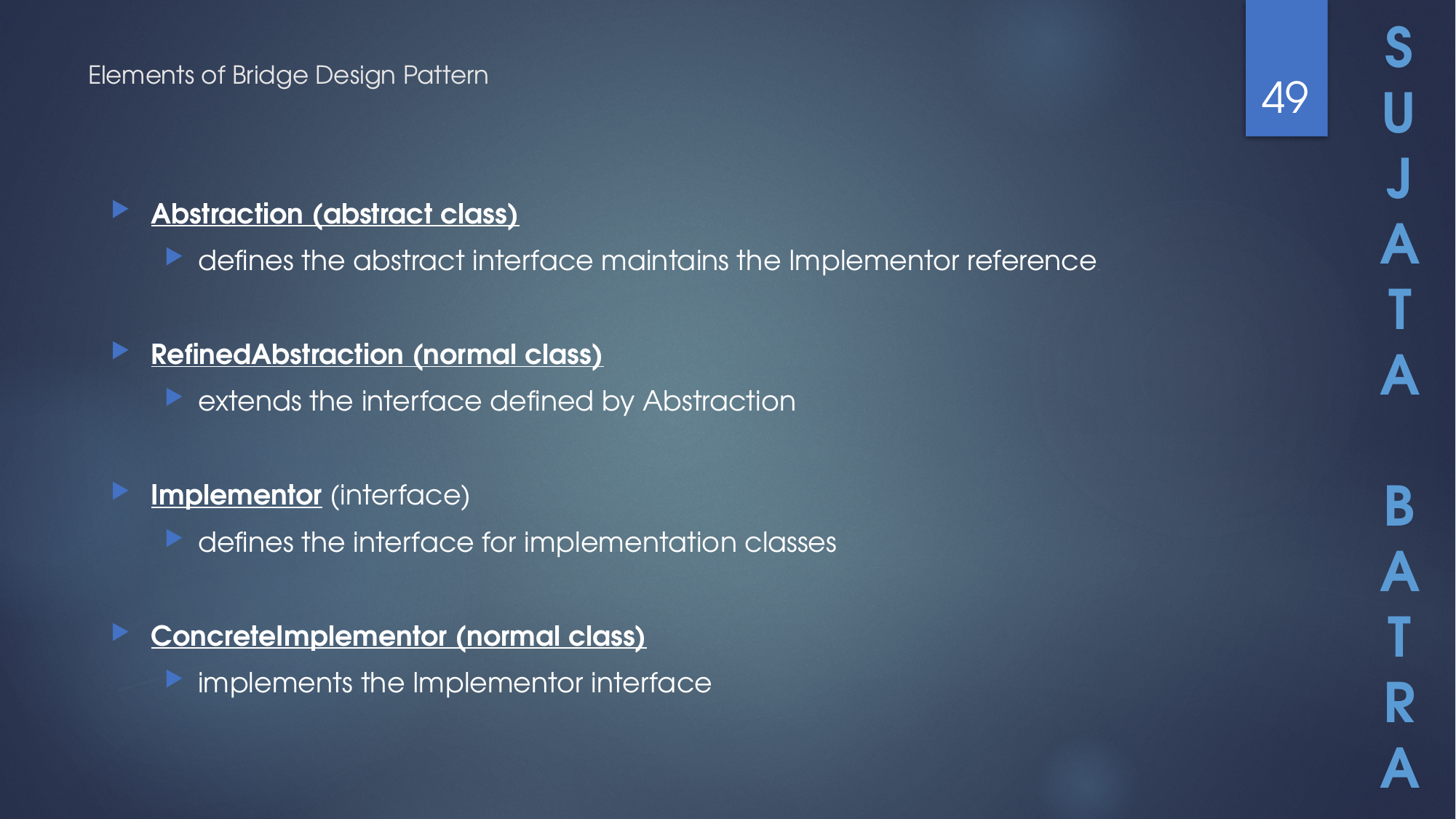

49
# Elements of Bridge Design Pattern
Abstraction (abstract class)
defines the abstract interface maintains the Implementor reference.

RefinedAbstraction (normal class)
extends the interface defined by Abstraction

Implementor (interface)
defines the interface for implementation classes

ConcreteImplementor (normal class)
implements the Implementor interface